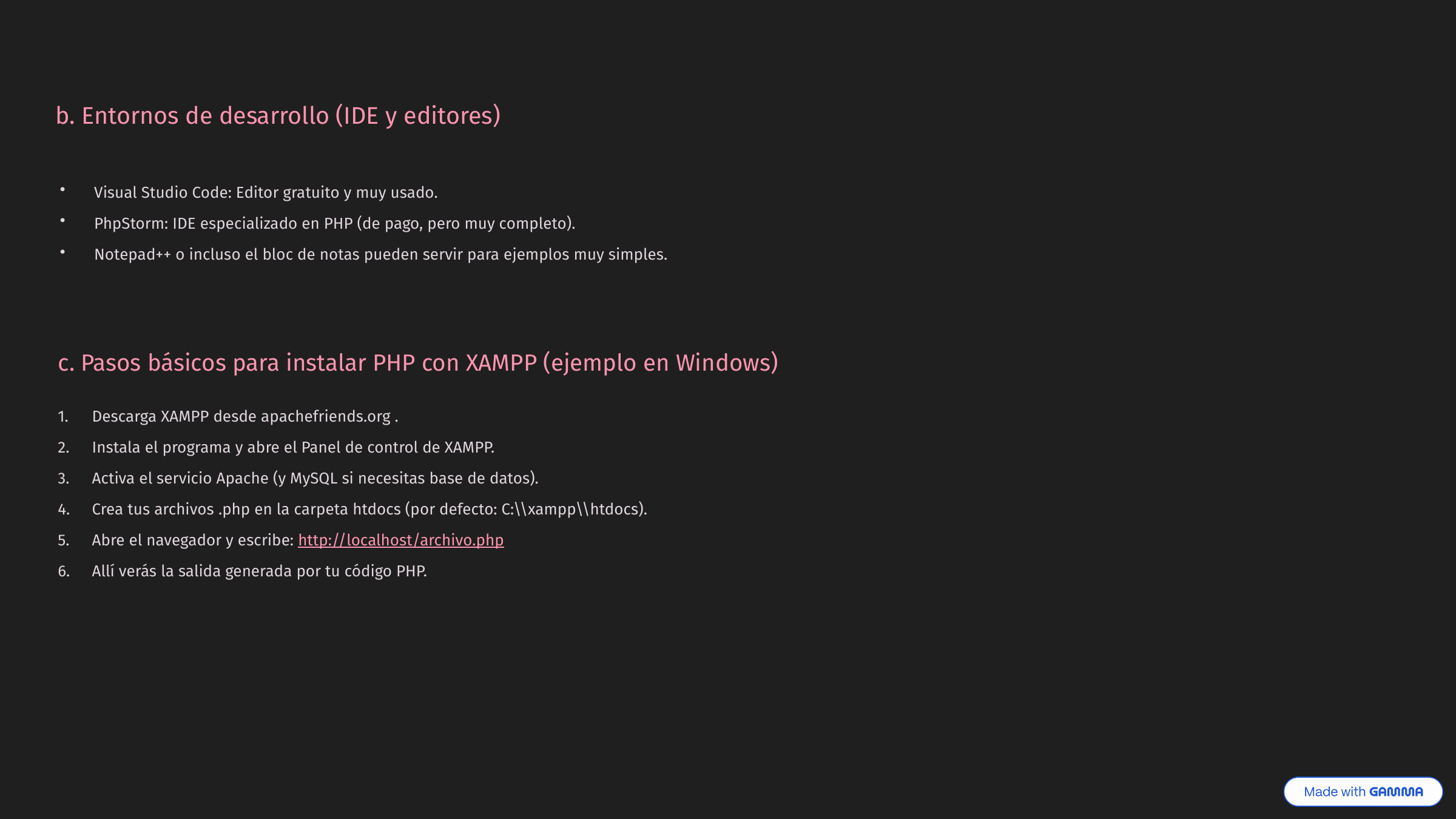

b. Entornos de desarrollo (IDE y editores)
Visual Studio Code: Editor gratuito y muy usado.
PhpStorm: IDE especializado en PHP (de pago, pero muy completo).
Notepad++ o incluso el bloc de notas pueden servir para ejemplos muy simples.
c. Pasos básicos para instalar PHP con XAMPP (ejemplo en Windows)
Descarga XAMPP desde apachefriends.org .
Instala el programa y abre el Panel de control de XAMPP.
Activa el servicio Apache (y MySQL si necesitas base de datos).
Crea tus archivos .php en la carpeta htdocs (por defecto: C:\\xampp\\htdocs).
Abre el navegador y escribe: http://localhost/archivo.php
Allí verás la salida generada por tu código PHP.